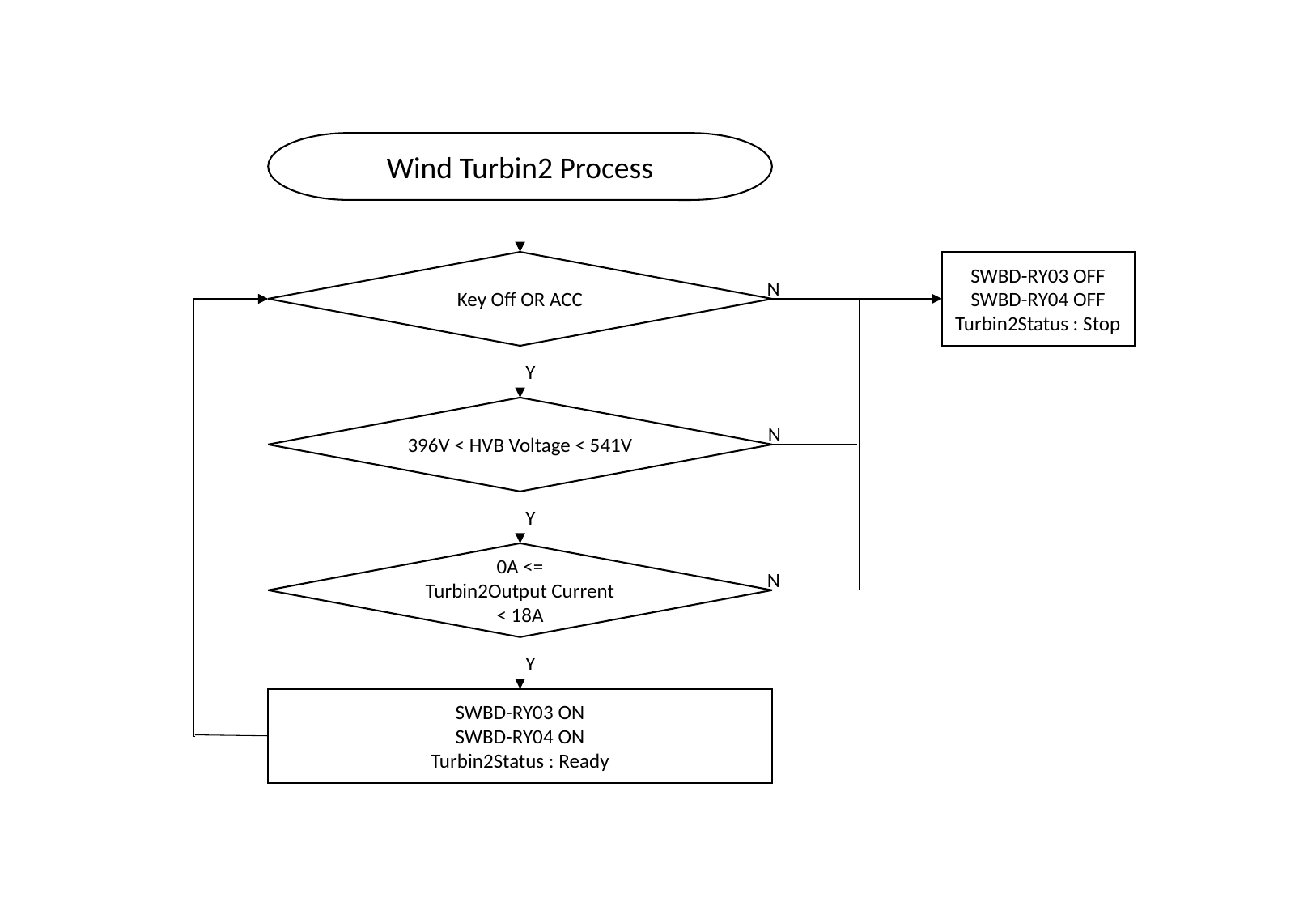

Wind Turbin2 Process
Key Off OR ACC
SWBD-RY03 OFF
SWBD-RY04 OFF
Turbin2Status : Stop
N
Y
396V < HVB Voltage < 541V
N
Y
0A <=
Turbin2Output Current
< 18A
N
Y
SWBD-RY03 ON
SWBD-RY04 ON
Turbin2Status : Ready